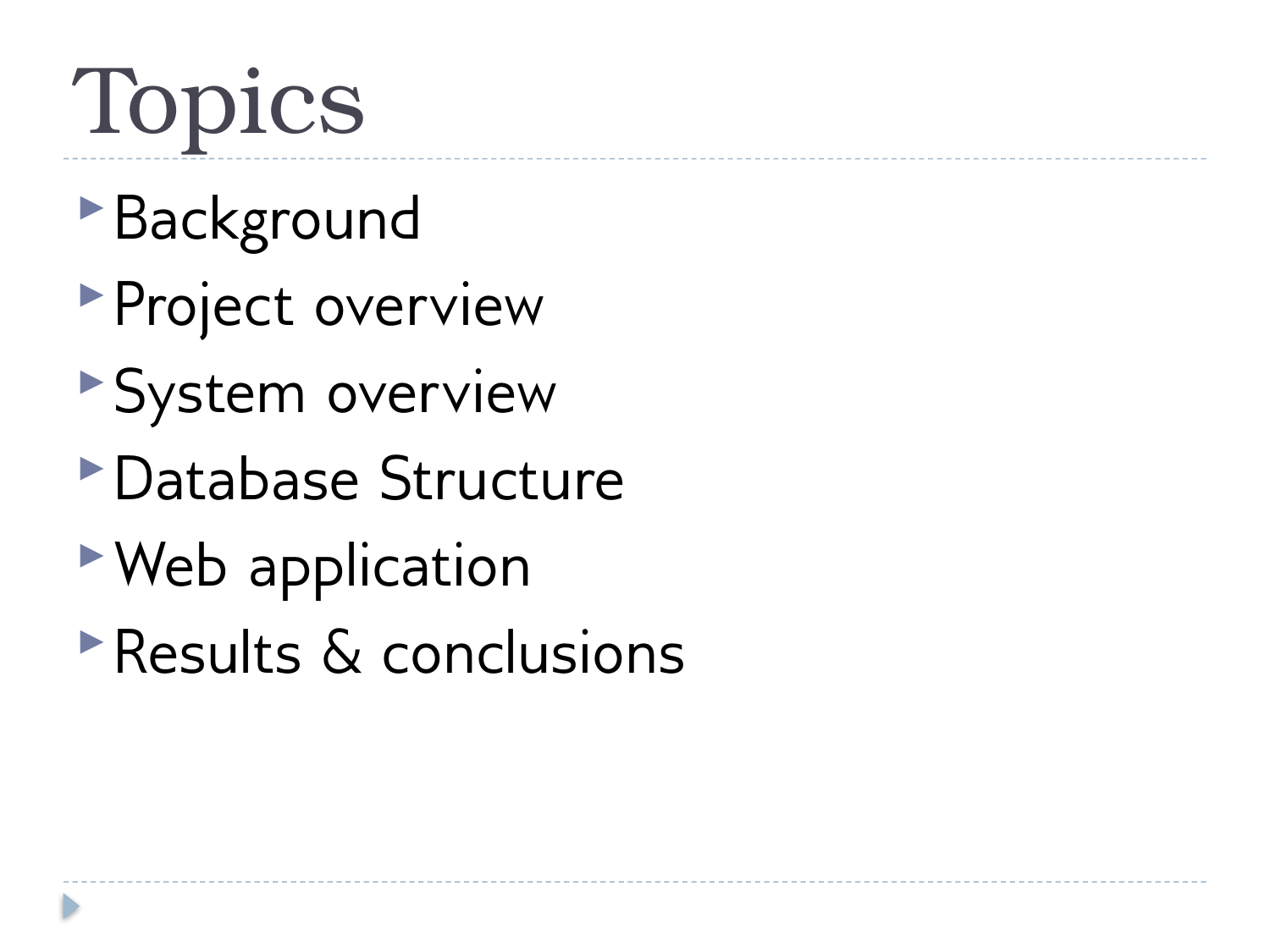

# Topics
Background
Project overview
System overview
Database Structure
Web application
Results & conclusions